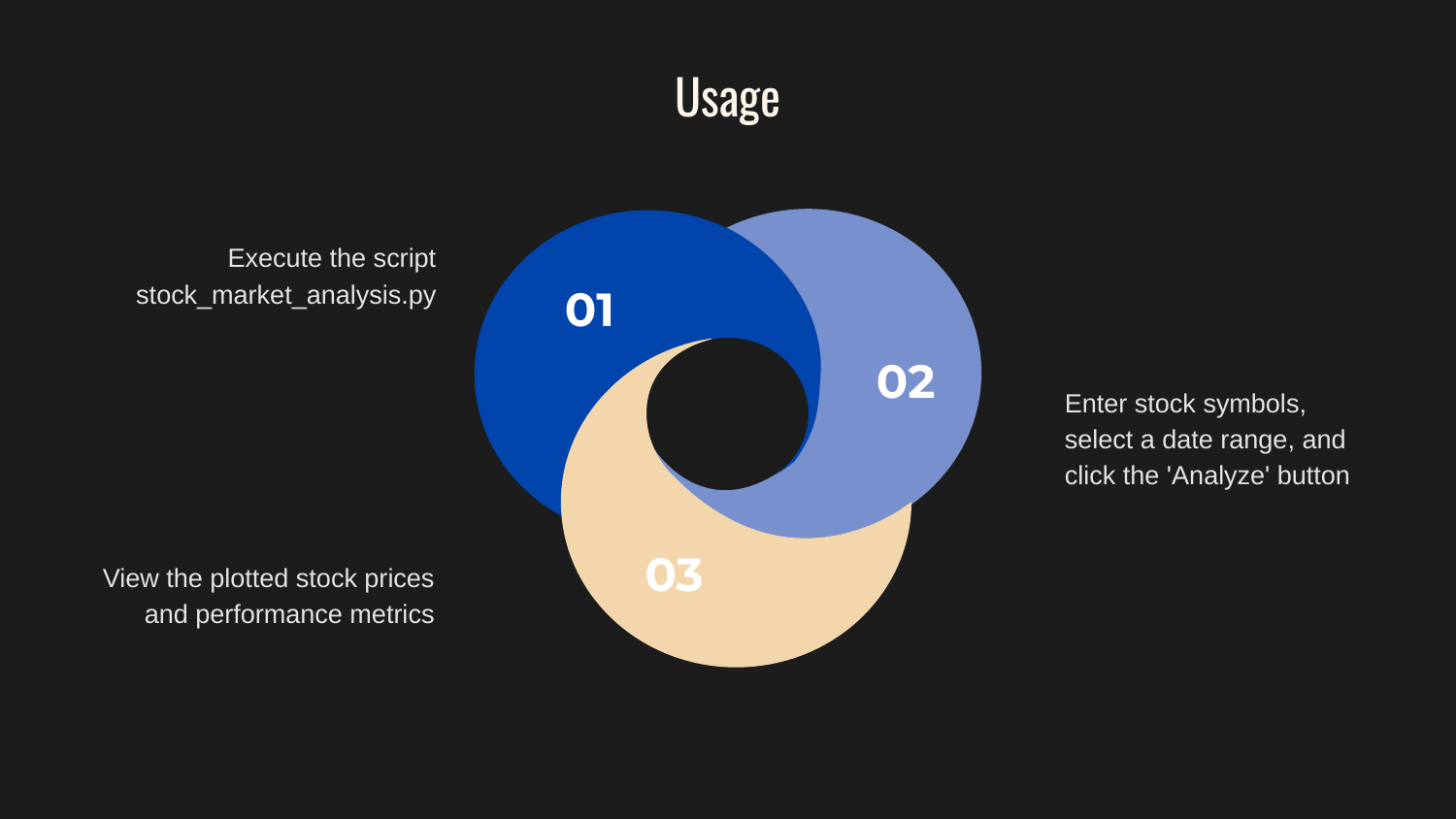

# Usage
Execute the script stock_market_analysis.py
Enter stock symbols, select a date range, and click the 'Analyze' button
View the plotted stock prices and performance metrics